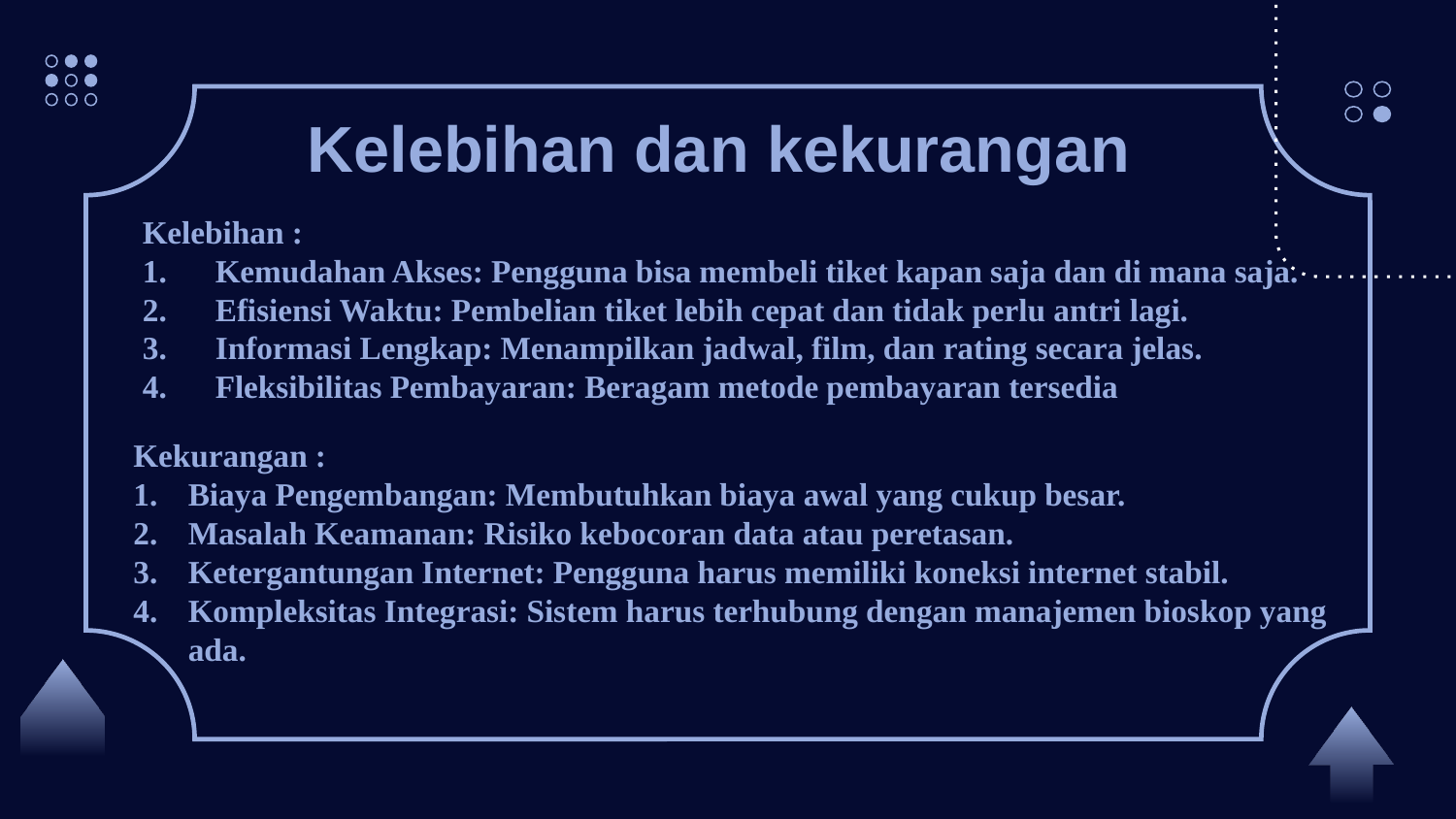

# Kelebihan dan kekurangan
Kelebihan :
Kemudahan Akses: Pengguna bisa membeli tiket kapan saja dan di mana saja.
Efisiensi Waktu: Pembelian tiket lebih cepat dan tidak perlu antri lagi.
Informasi Lengkap: Menampilkan jadwal, film, dan rating secara jelas.
Fleksibilitas Pembayaran: Beragam metode pembayaran tersedia
Kekurangan :
Biaya Pengembangan: Membutuhkan biaya awal yang cukup besar.
Masalah Keamanan: Risiko kebocoran data atau peretasan.
Ketergantungan Internet: Pengguna harus memiliki koneksi internet stabil.
Kompleksitas Integrasi: Sistem harus terhubung dengan manajemen bioskop yang ada.